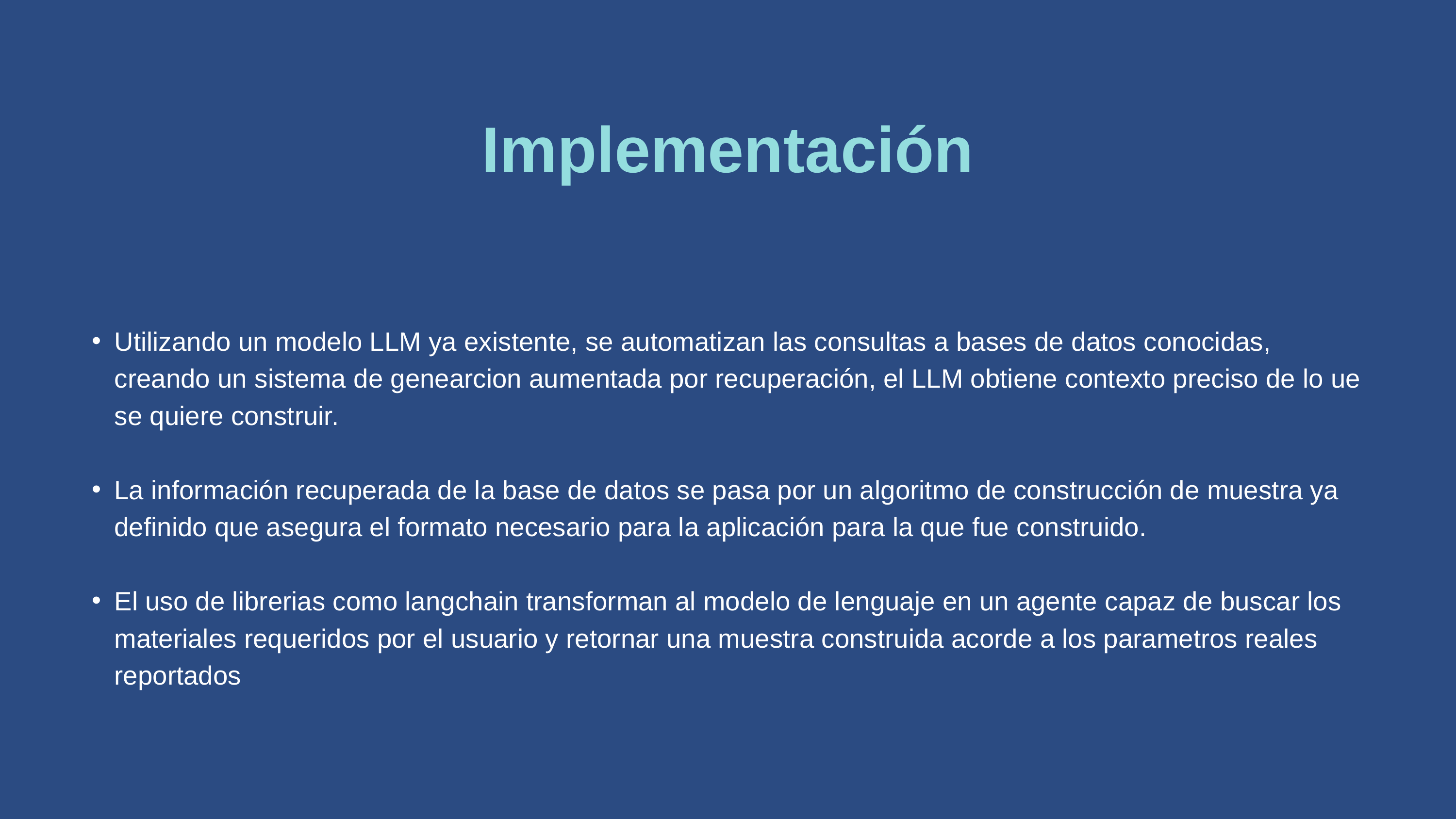

Implementación

Utilizando un modelo LLM ya existente, se automatizan las consultas a bases de datos conocidas, creando un sistema de genearcion aumentada por recuperación, el LLM obtiene contexto preciso de lo ue se quiere construir.

La información recuperada de la base de datos se pasa por un algoritmo de construcción de muestra ya definido que asegura el formato necesario para la aplicación para la que fue construido.

El uso de librerias como langchain transforman al modelo de lenguaje en un agente capaz de buscar los materiales requeridos por el usuario y retornar una muestra construida acorde a los parametros reales reportados